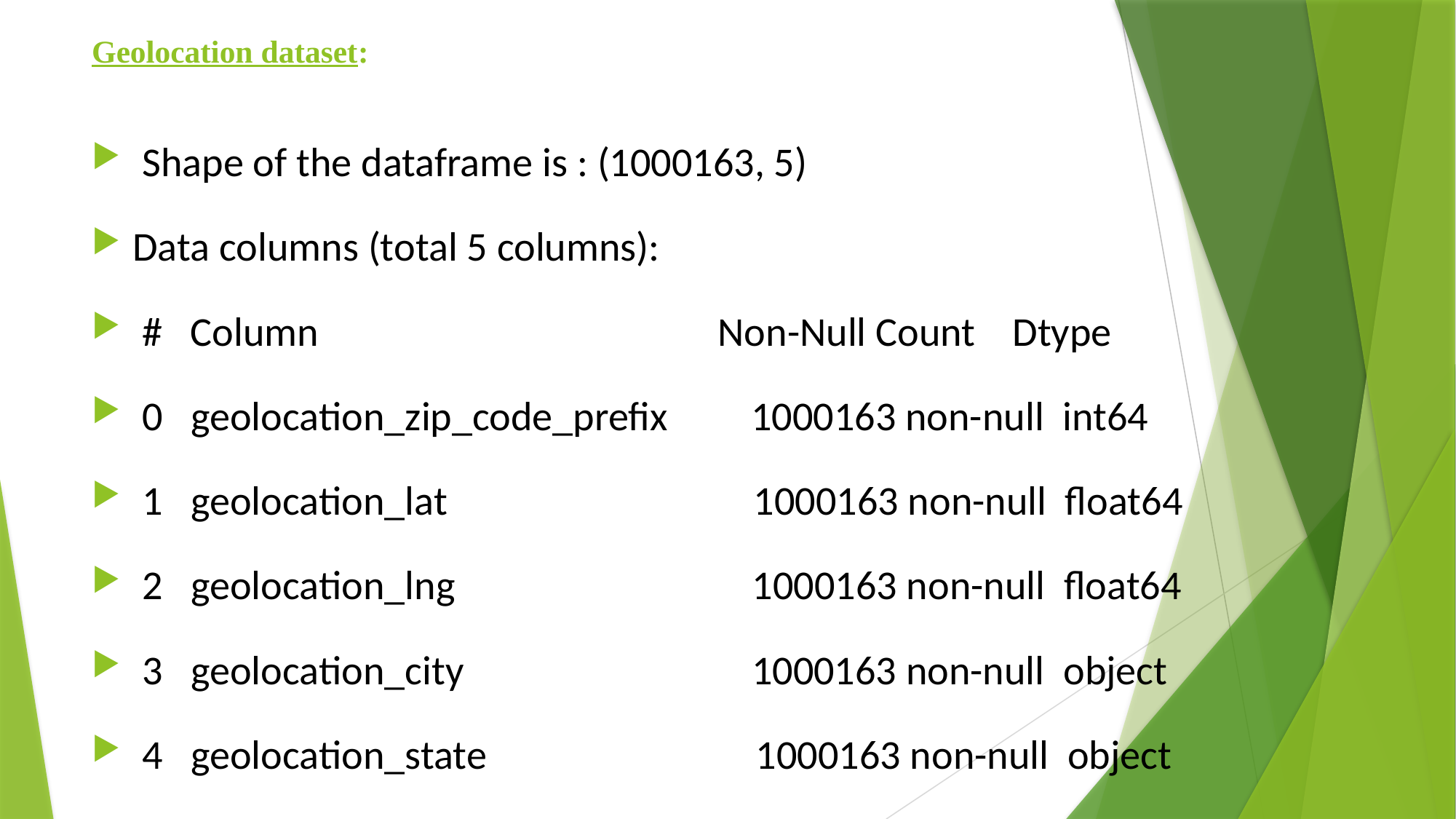

# Geolocation dataset:
 Shape of the dataframe is : (1000163, 5)
Data columns (total 5 columns):
 #   Column                                           Non-Null Count    Dtype
 0   geolocation_zip_code_prefix         1000163 non-null  int64
 1   geolocation_lat                                 1000163 non-null  float64
 2   geolocation_lng                                1000163 non-null  float64
 3   geolocation_city                               1000163 non-null  object
 4   geolocation_state                             1000163 non-null  object